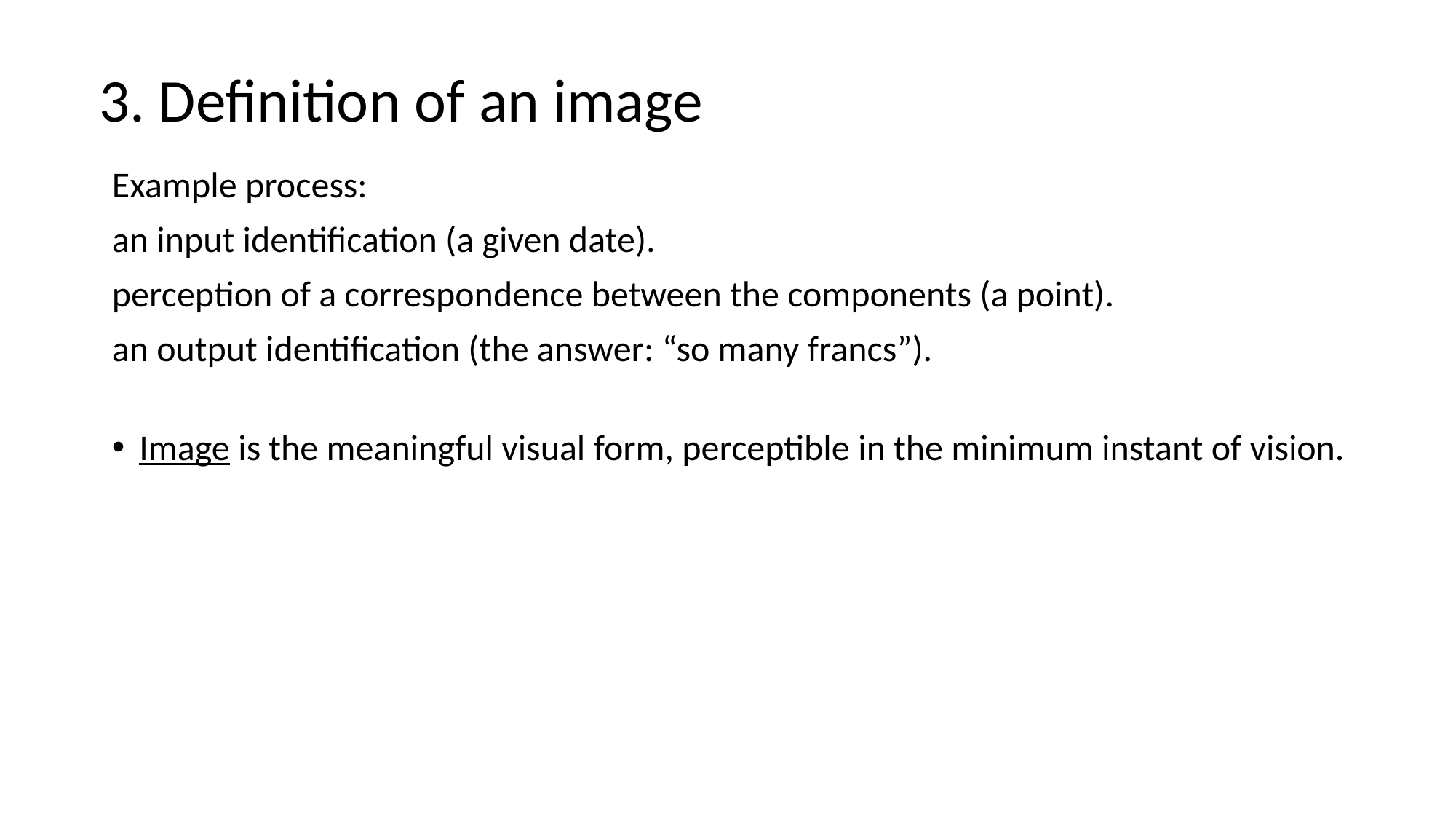

# 3. Definition of an image
Example process:
an input identification (a given date).
perception of a correspondence between the components (a point).
an output identification (the answer: “so many francs”).

Image is the meaningful visual form, perceptible in the minimum instant of vision.